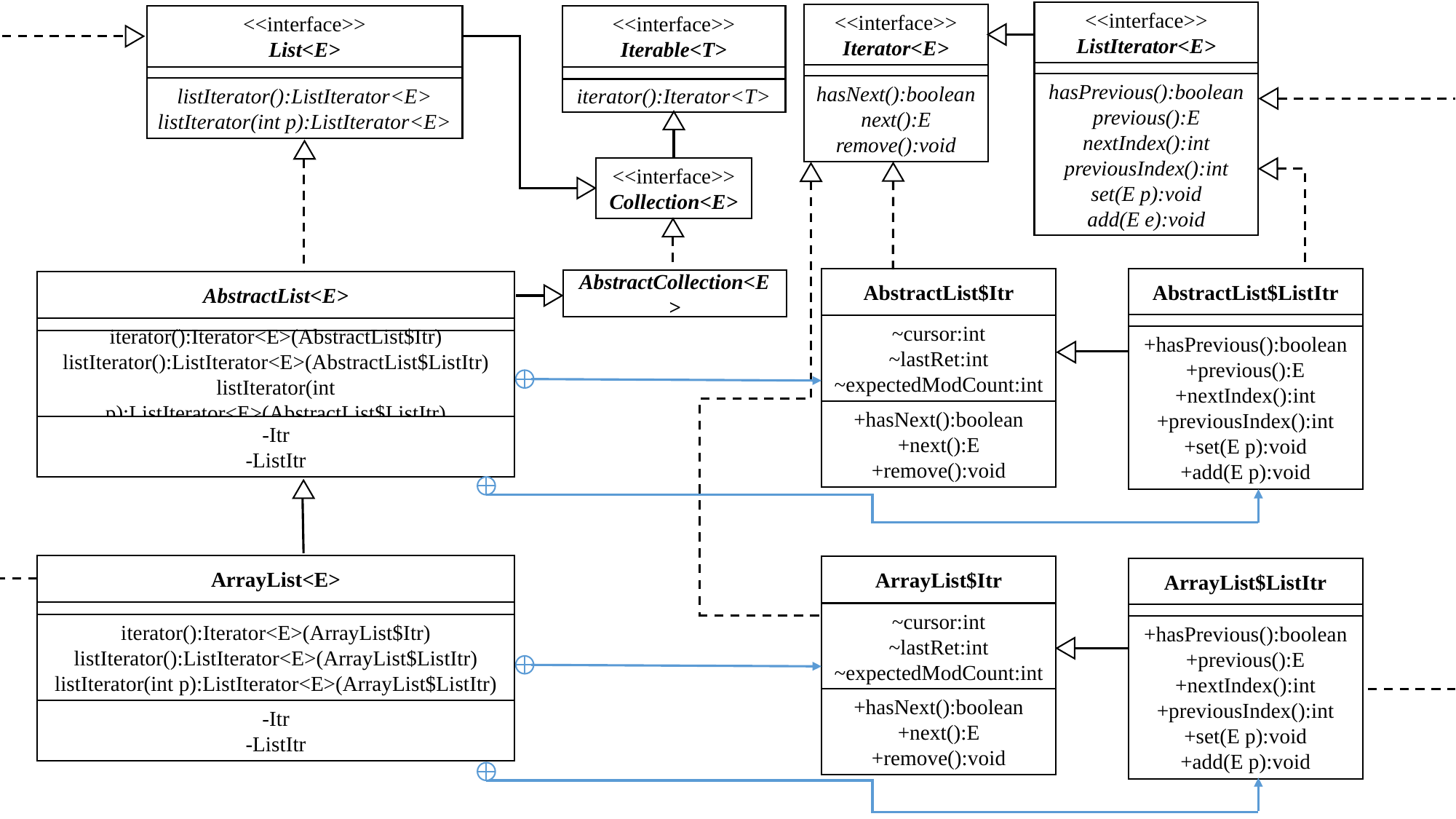

<<interface>>
List<E>

listIterator():ListIterator<E>
listIterator(int p):ListIterator<E>
<<interface>>
Iterable<T>

iterator():Iterator<T>

<<interface>>
Collection<E>

AbstractCollection<E>
<<interface>>
ListIterator<E>

hasPrevious():boolean
previous():E
nextIndex():int
previousIndex():int
set(E p):void
add(E e):void
<<interface>>
Iterator<E>

hasNext():boolean
next():E
remove():void

AbstractList$Itr
~cursor:int
~lastRet:int
~expectedModCount:int
+hasNext():boolean
+next():E
+remove():void
AbstractList$ListItr

+hasPrevious():boolean
+previous():E
+nextIndex():int
+previousIndex():int
+set(E p):void
+add(E p):void
AbstractList<E>

iterator():Iterator<E>(AbstractList$Itr)
listIterator():ListIterator<E>(AbstractList$ListItr)
listIterator(int p):ListIterator<E>(AbstractList$ListItr)
-Itr
-ListItr

ArrayList<E>

iterator():Iterator<E>(ArrayList$Itr)
listIterator():ListIterator<E>(ArrayList$ListItr)
listIterator(int p):ListIterator<E>(ArrayList$ListItr)
-Itr
-ListItr
ArrayList$Itr
~cursor:int
~lastRet:int
~expectedModCount:int
+hasNext():boolean
+next():E
+remove():void
ArrayList$ListItr

+hasPrevious():boolean
+previous():E
+nextIndex():int
+previousIndex():int
+set(E p):void
+add(E p):void